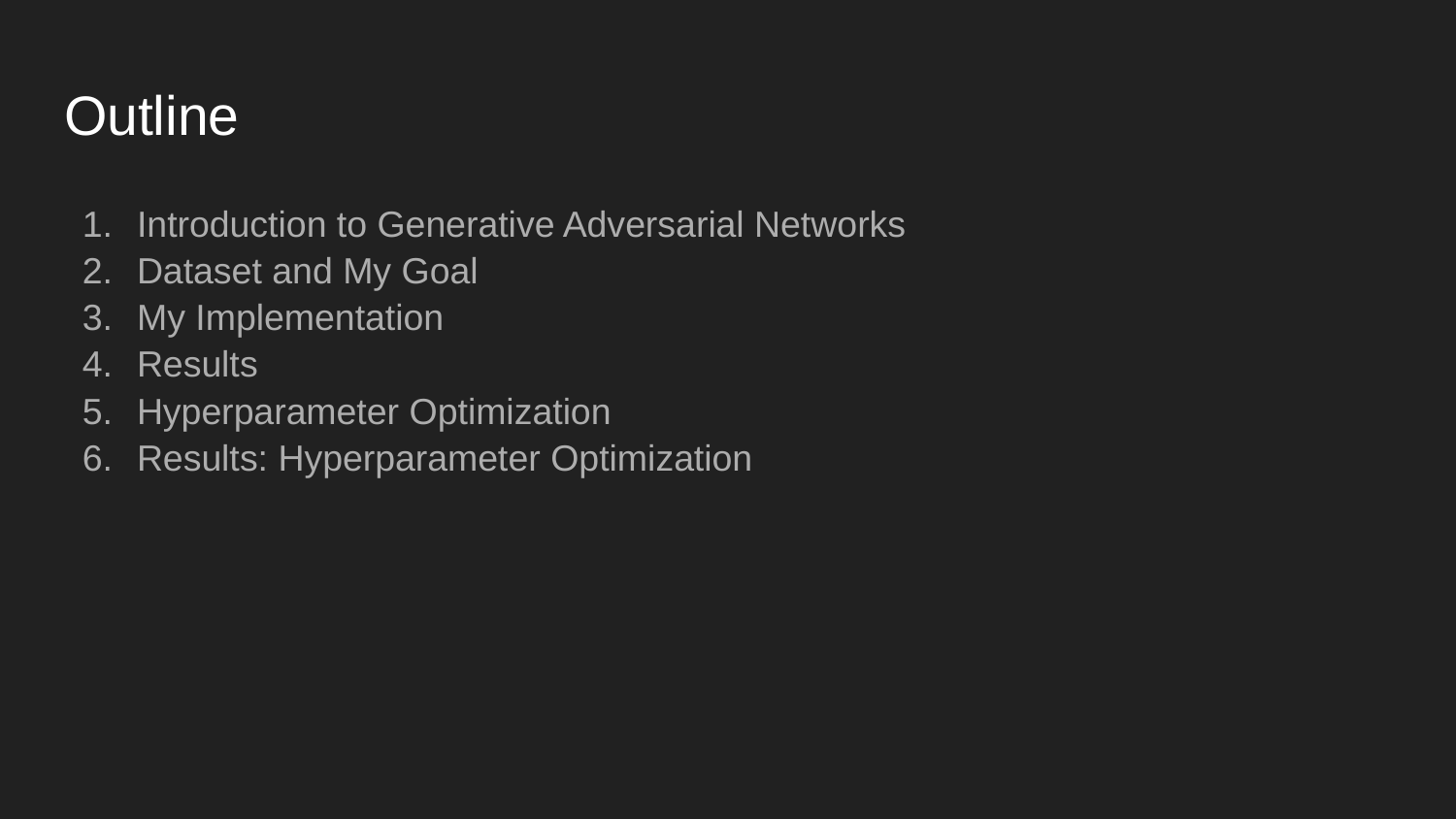

# Outline
Introduction to Generative Adversarial Networks
Dataset and My Goal
My Implementation
Results
Hyperparameter Optimization
Results: Hyperparameter Optimization